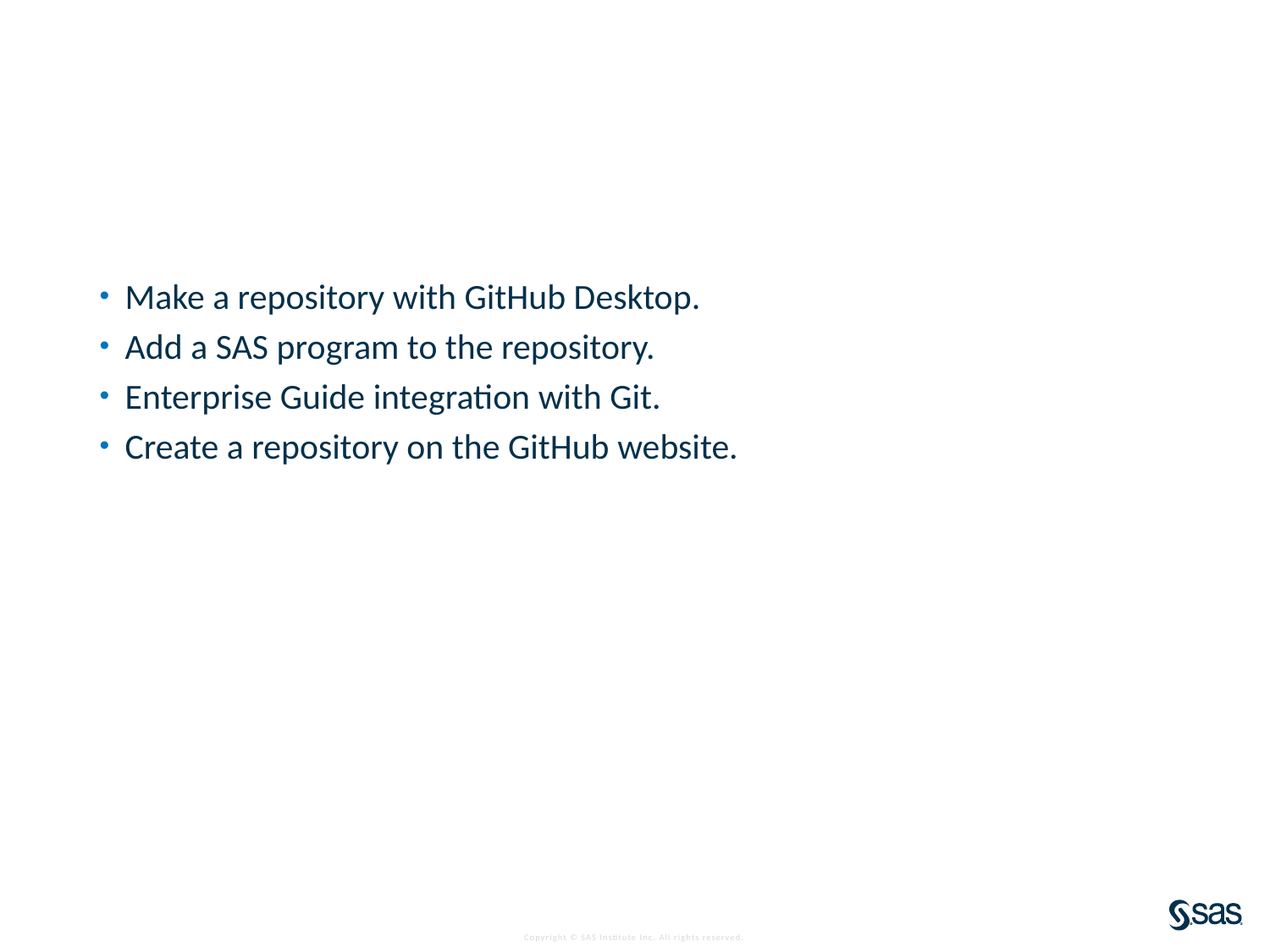

#

Make a repository with GitHub Desktop.
Add a SAS program to the repository.
Enterprise Guide integration with Git.
Create a repository on the GitHub website.